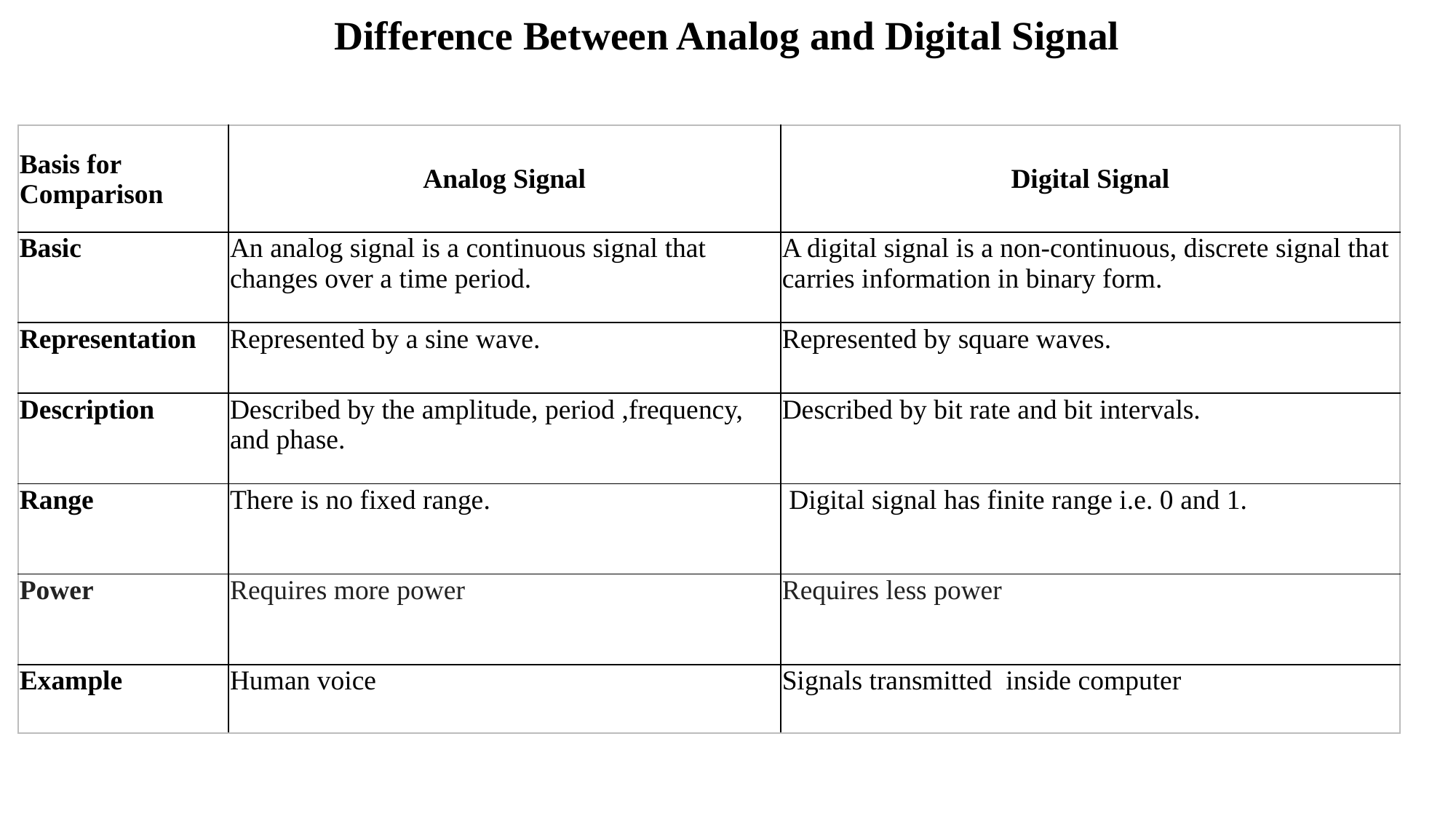

Difference Between Analog and Digital Signal
| Basis for Comparison | Analog Signal | Digital Signal |
| --- | --- | --- |
| Basic | An analog signal is a continuous signal that changes over a time period. | A digital signal is a non-continuous, discrete signal that carries information in binary form. |
| Representation | Represented by a sine wave. | Represented by square waves. |
| Description | Described by the amplitude, period ,frequency, and phase. | Described by bit rate and bit intervals. |
| Range | There is no fixed range. | Digital signal has finite range i.e. 0 and 1. |
| Power | Requires more power | Requires less power |
| Example | Human voice | Signals transmitted inside computer |